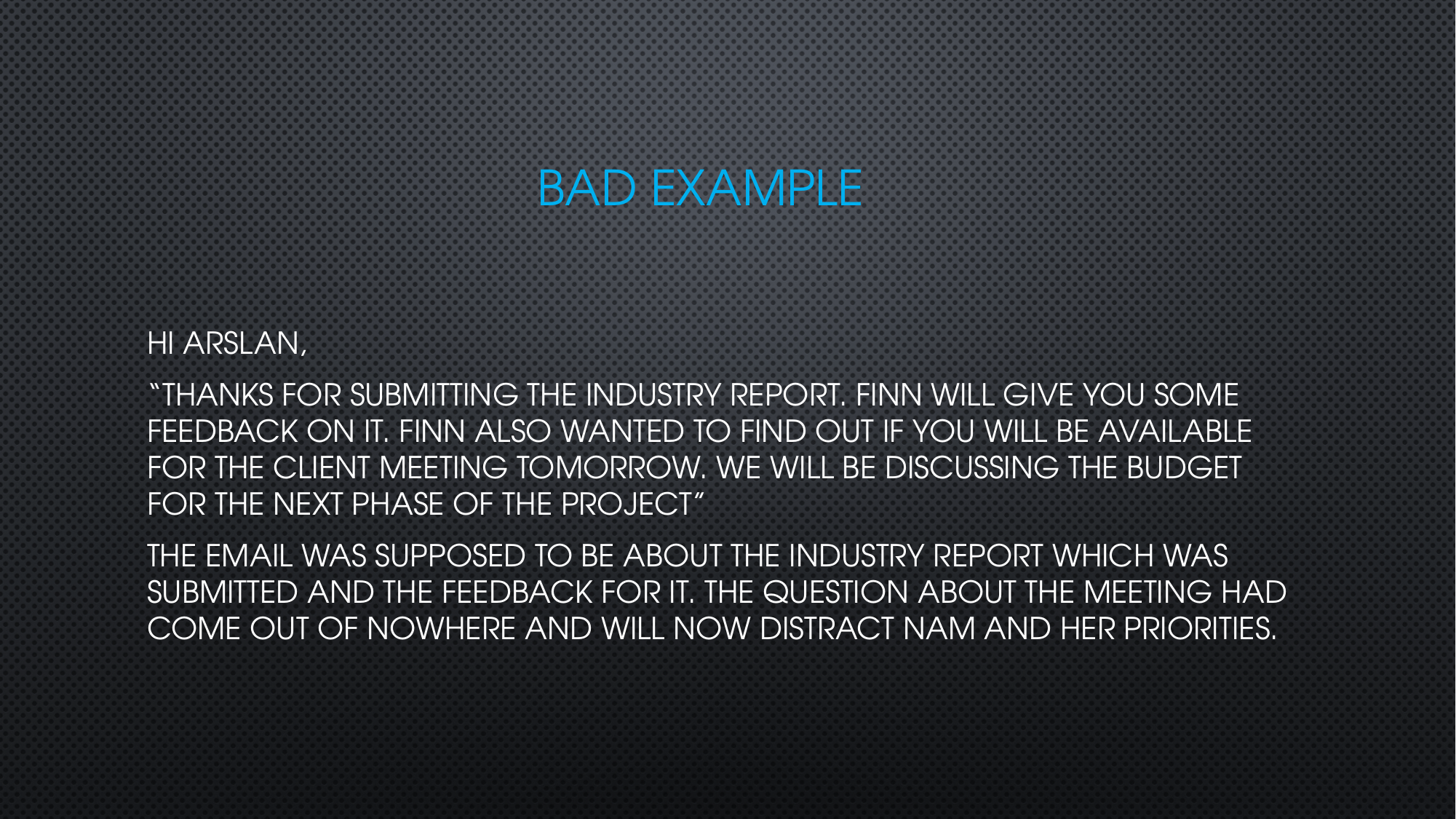

# Bad example
Hi Arslan,
“Thanks for submitting the industry report. Finn will give you some feedback on it. Finn also wanted to find out if you will be available for the client meeting tomorrow. We will be discussing the budget for the next phase of the project”
The email was supposed to be about the industry report which was submitted and the feedback for it. The question about the meeting had come out of nowhere and will now distract Nam and her priorities.